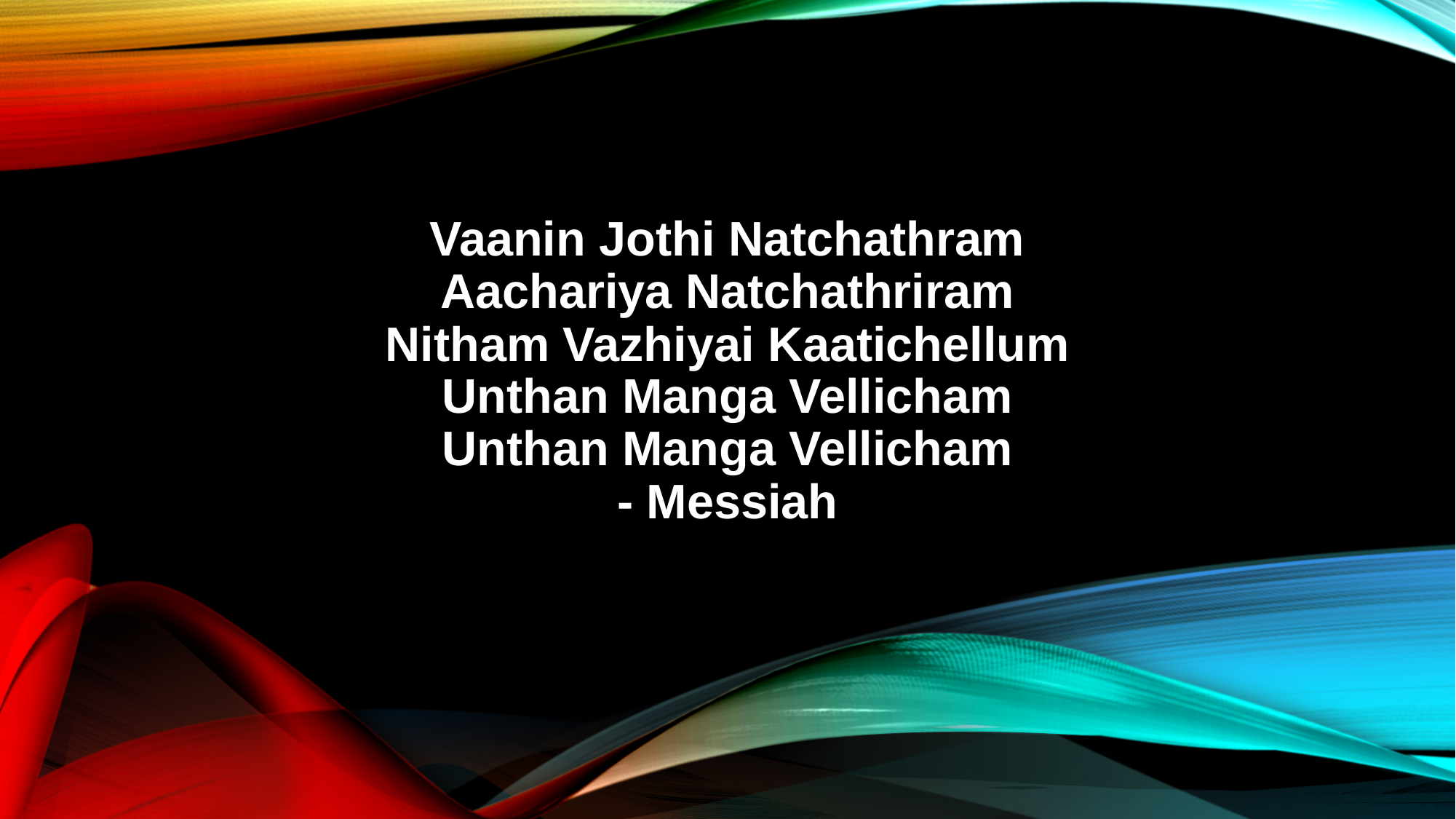

Vaanin Jothi Natchathram
Aachariya Natchathriram
Nitham Vazhiyai Kaatichellum
Unthan Manga Vellicham
Unthan Manga Vellicham
- Messiah